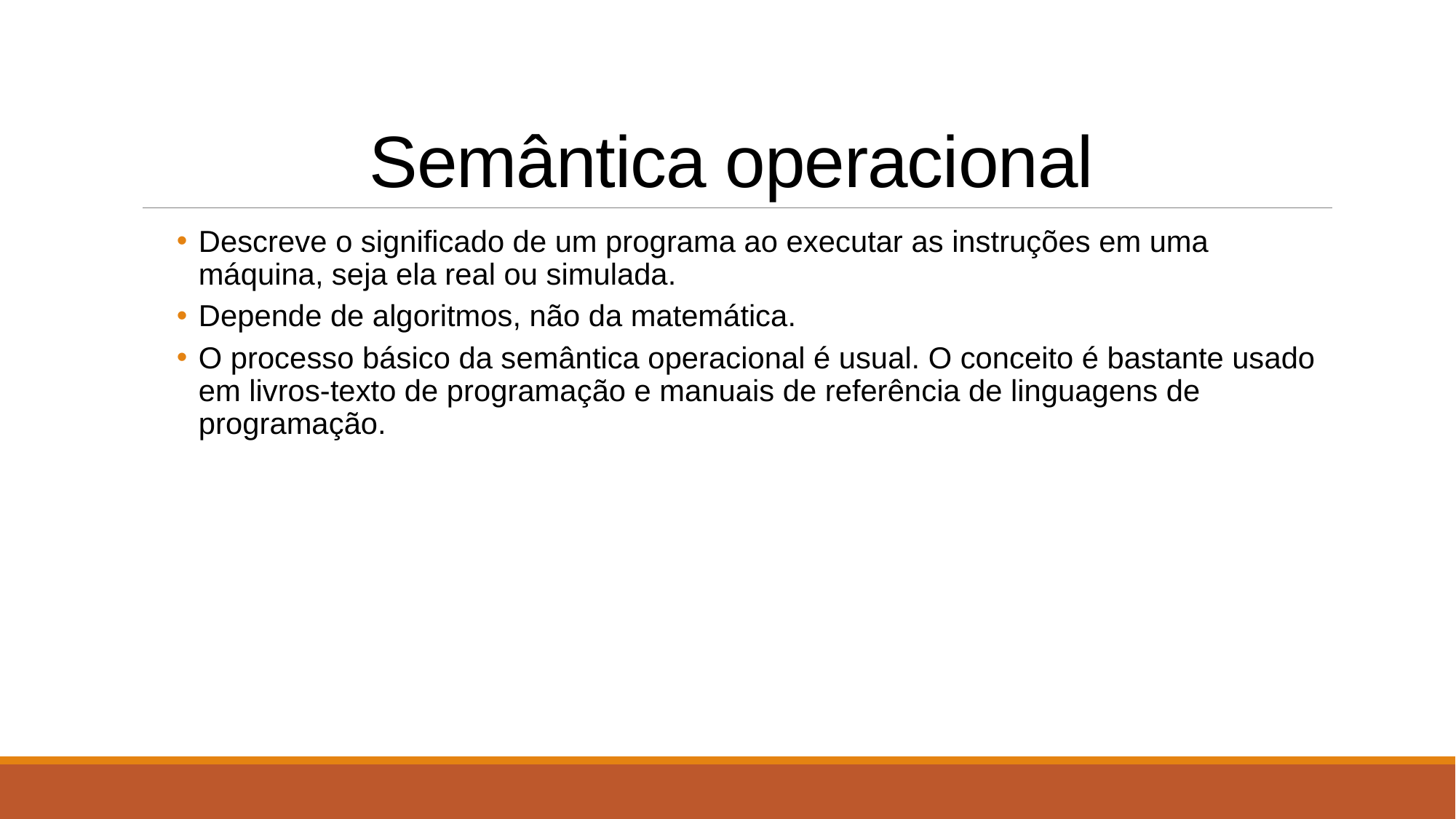

# Semântica operacional
Descreve o significado de um programa ao executar as instruções em uma máquina, seja ela real ou simulada.
Depende de algoritmos, não da matemática.
O processo básico da semântica operacional é usual. O conceito é bastante usado em livros-texto de programação e manuais de referência de linguagens de programação.